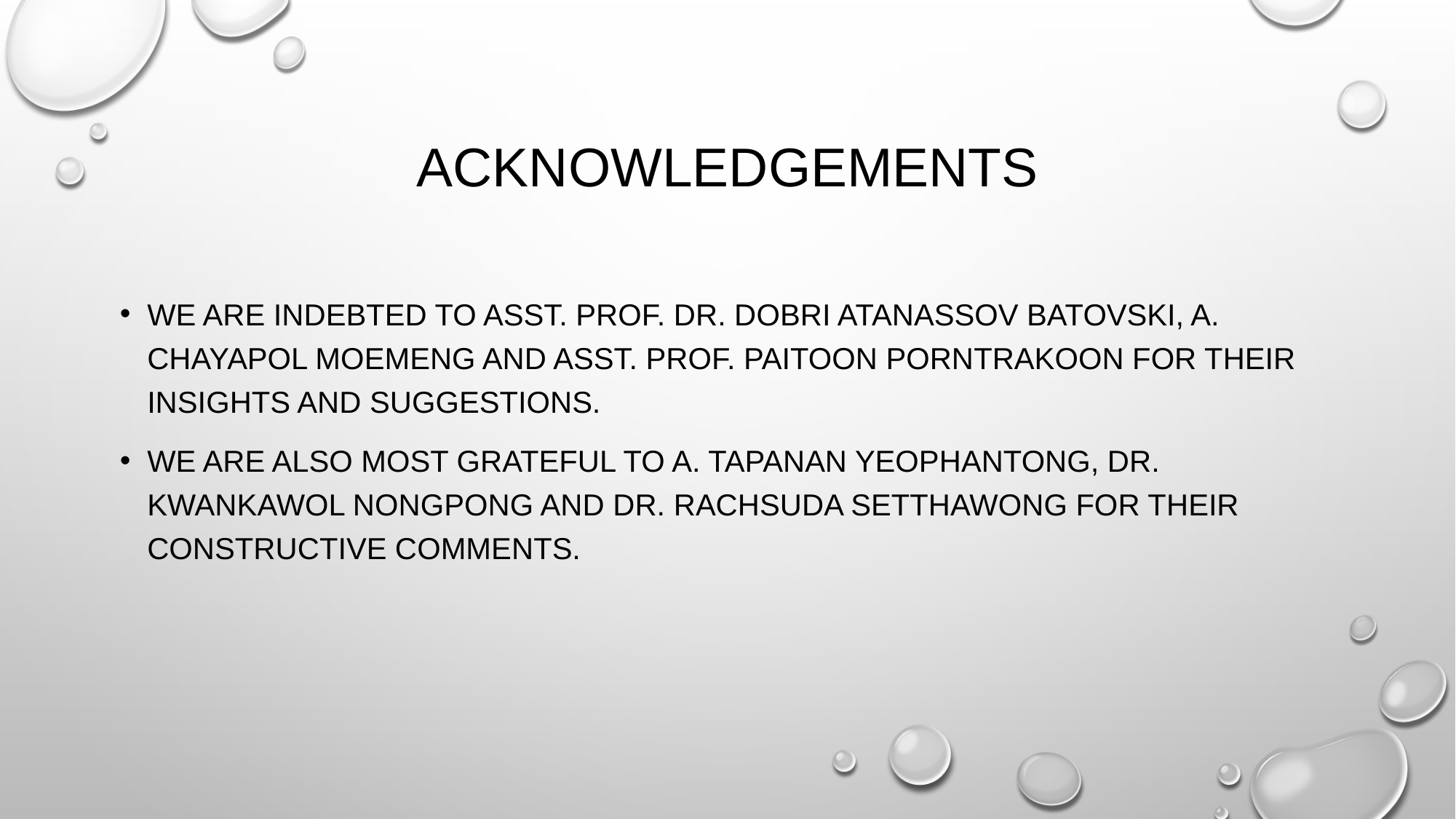

# Acknowledgements
We are indebted to Asst. Prof. Dr. Dobri Atanassov Batovski, A. Chayapol Moemeng and Asst. Prof. Paitoon Porntrakoon for their insights and suggestions.
We are also most grateful to A. Tapanan Yeophantong, Dr. Kwankawol Nongpong and Dr. Rachsuda Setthawong for their constructive comments.